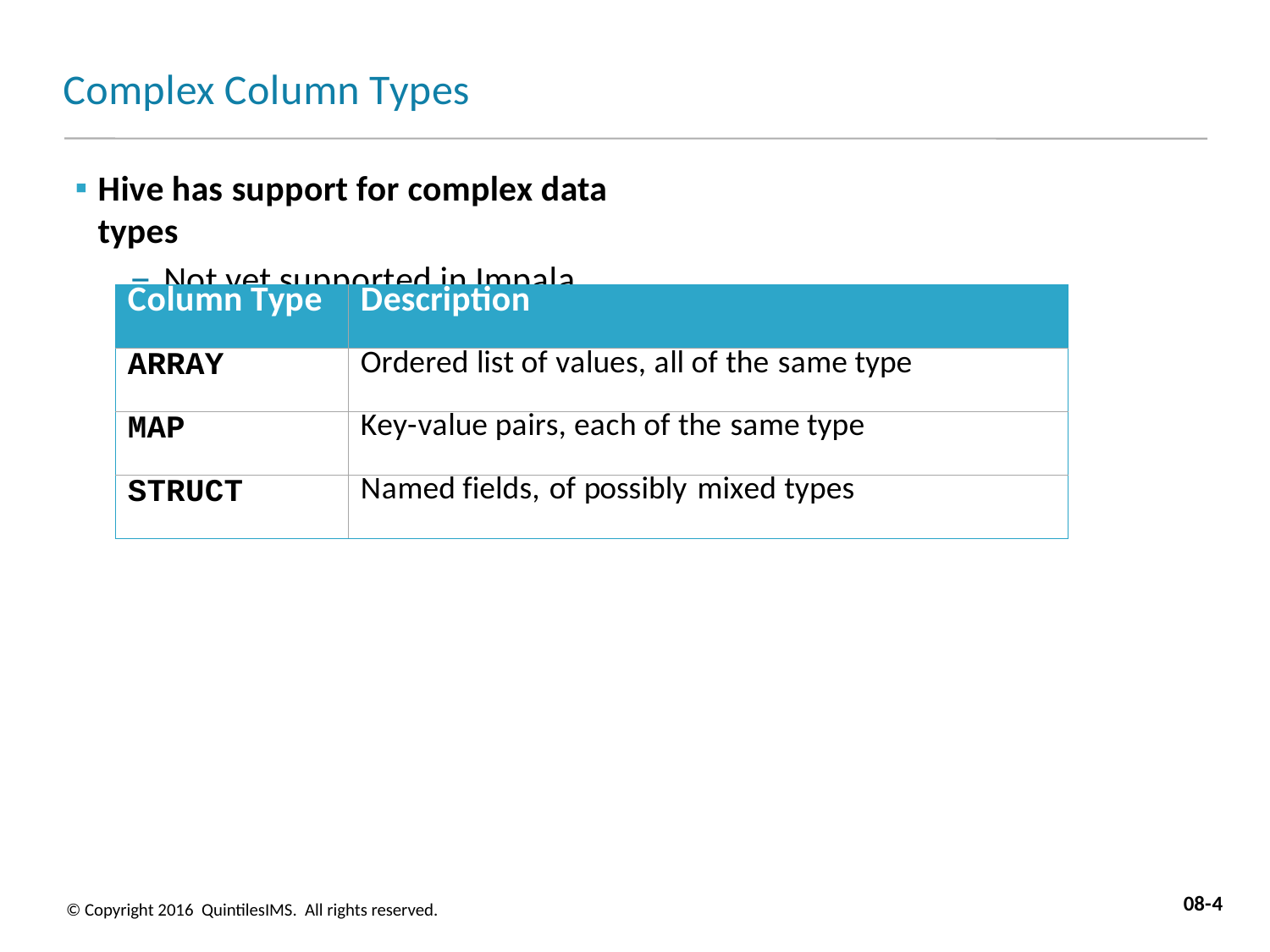

# Complex Column Types
Hive has support for complex data types
– Not yet supported in Impala
| Column Type | Description |
| --- | --- |
| ARRAY | Ordered list of values, all of the same type |
| MAP | Key-value pairs, each of the same type |
| STRUCT | Named fields, of possibly mixed types |
08-4
© Copyright 2016  QuintilesIMS.  All rights reserved.